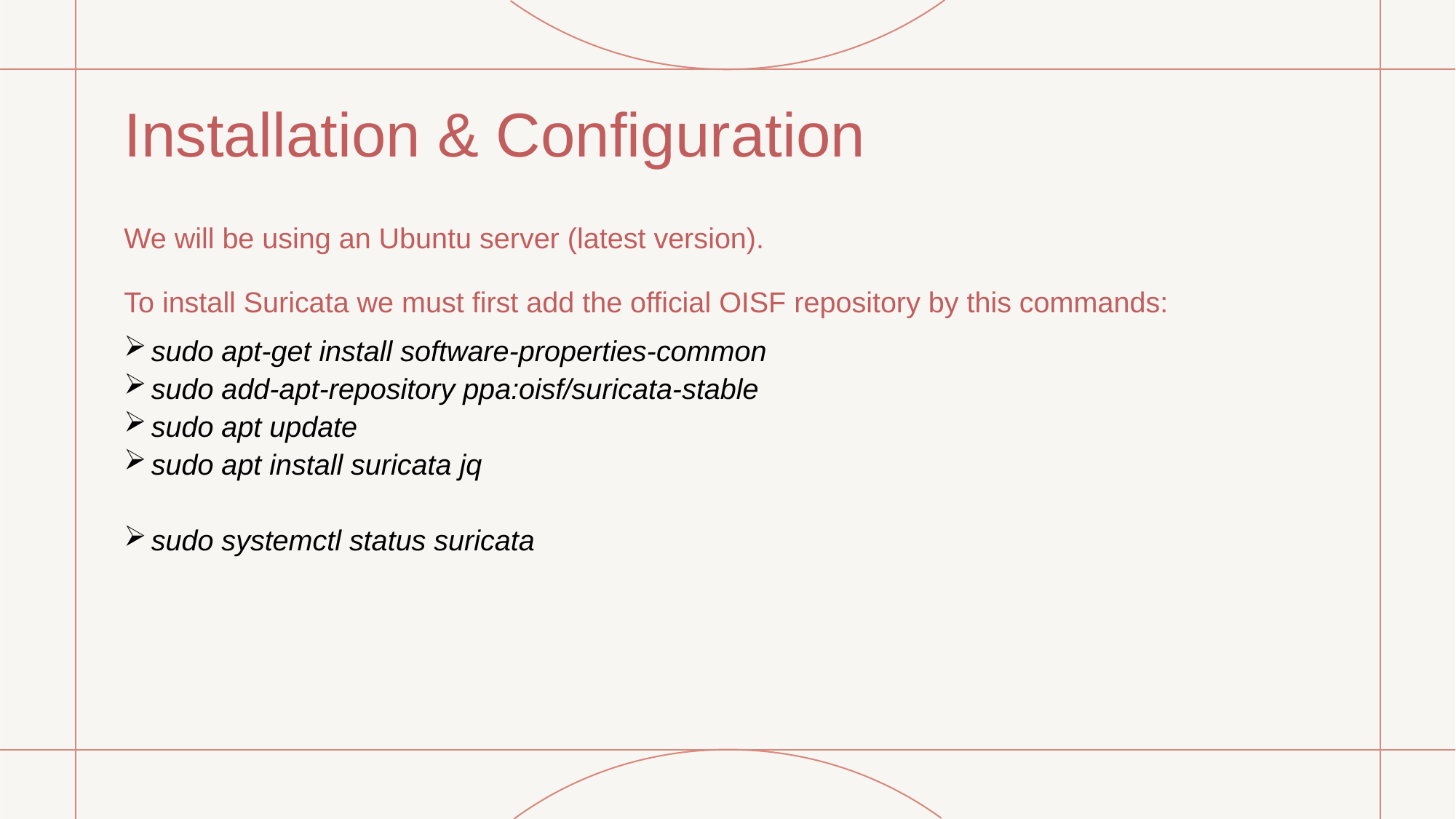

# Installation & Configuration
We will be using an Ubuntu server (latest version).
To install Suricata we must first add the official OISF repository by this commands:
sudo apt-get install software-properties-common
sudo add-apt-repository ppa:oisf/suricata-stable
sudo apt update
sudo apt install suricata jq

sudo systemctl status suricata